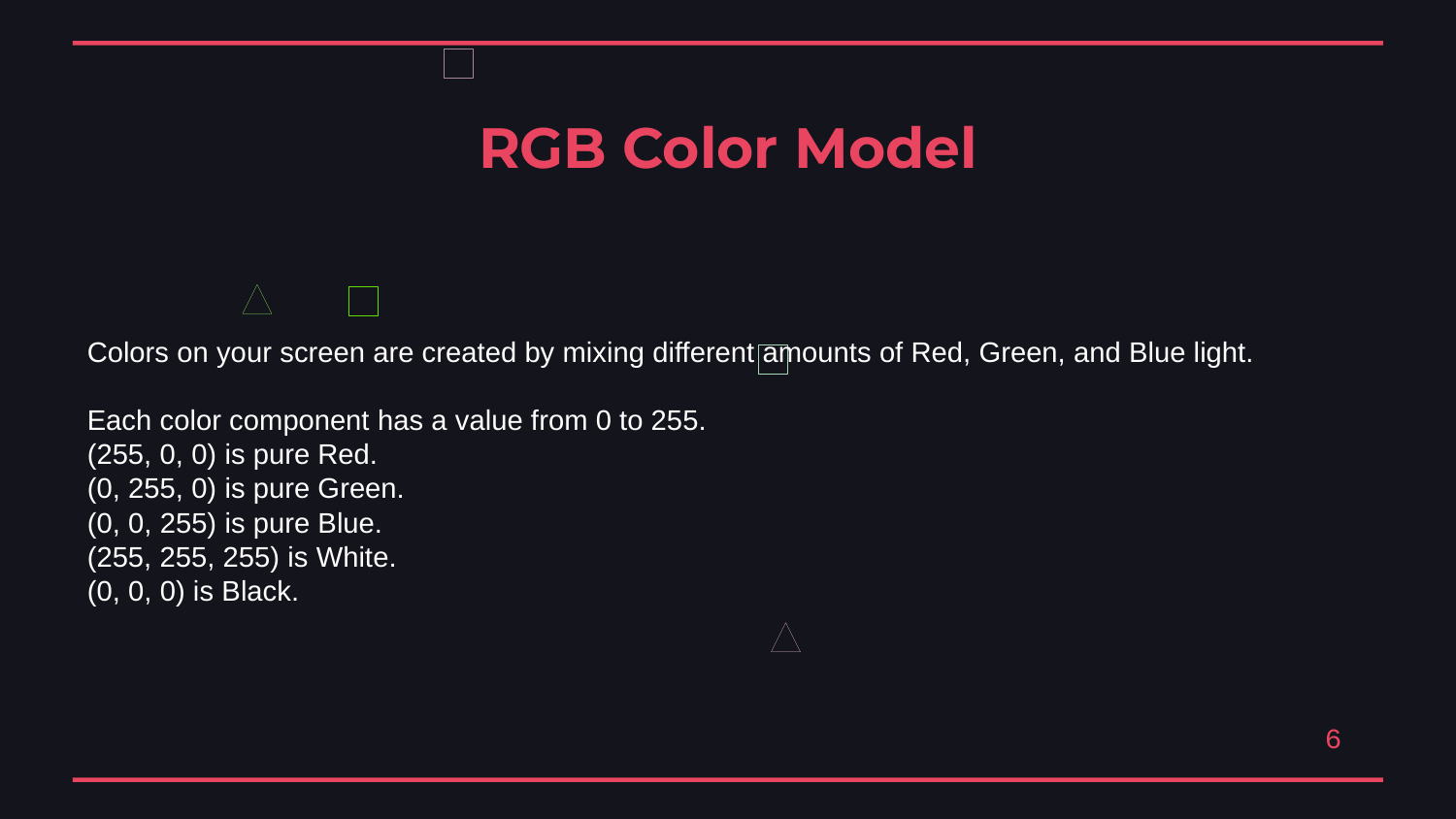

RGB Color Model
Colors on your screen are created by mixing different amounts of Red, Green, and Blue light.

Each color component has a value from 0 to 255.
(255, 0, 0) is pure Red.
(0, 255, 0) is pure Green.
(0, 0, 255) is pure Blue.
(255, 255, 255) is White.
(0, 0, 0) is Black.

6